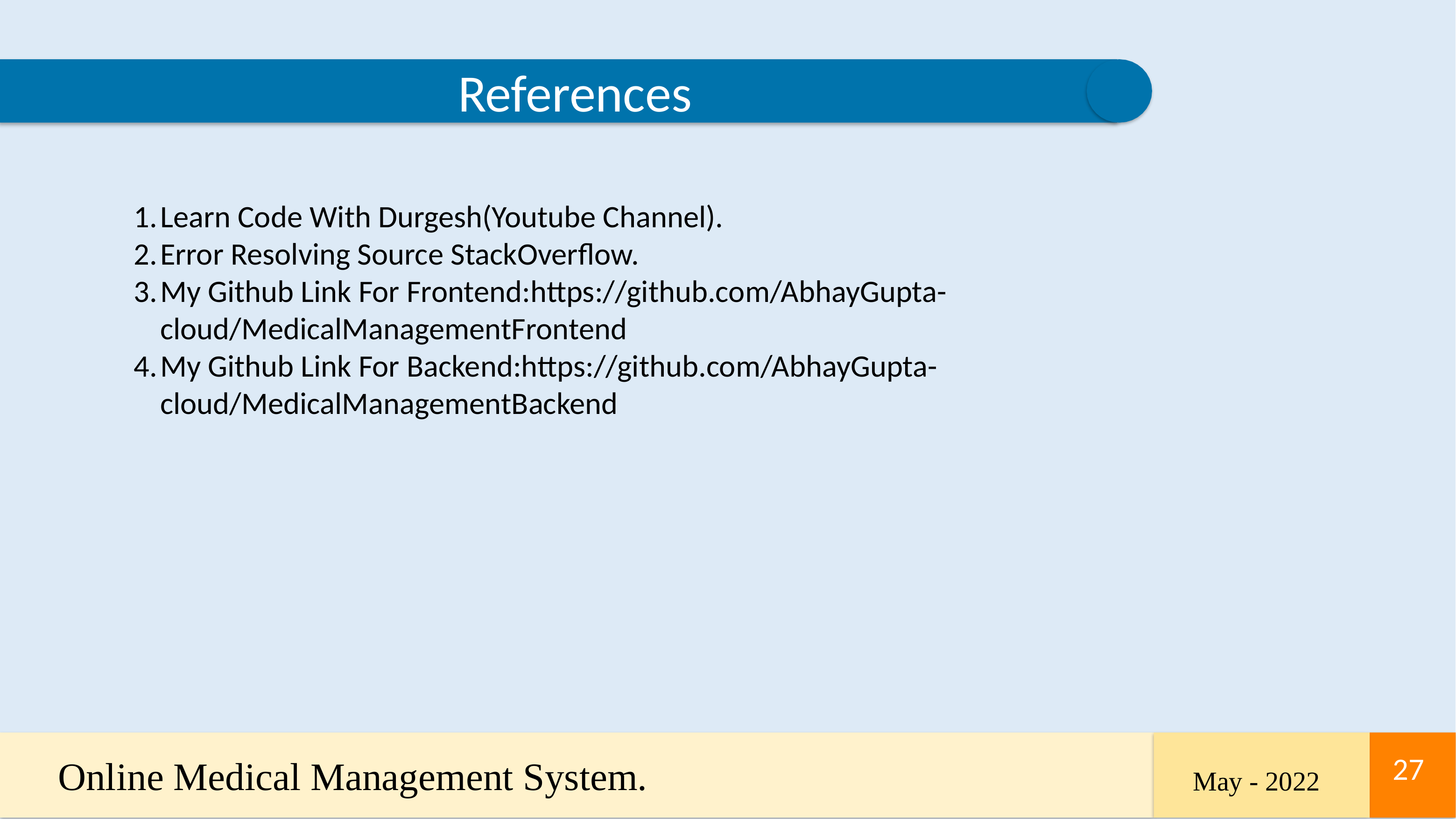

References

Learn Code With Durgesh(Youtube Channel).
Error Resolving Source StackOverflow.
My Github Link For Frontend:https://github.com/AbhayGupta-cloud/MedicalManagementFrontend
My Github Link For Backend:https://github.com/AbhayGupta-cloud/MedicalManagementBackend

Online Medical Management System.
27
27
May - 2022